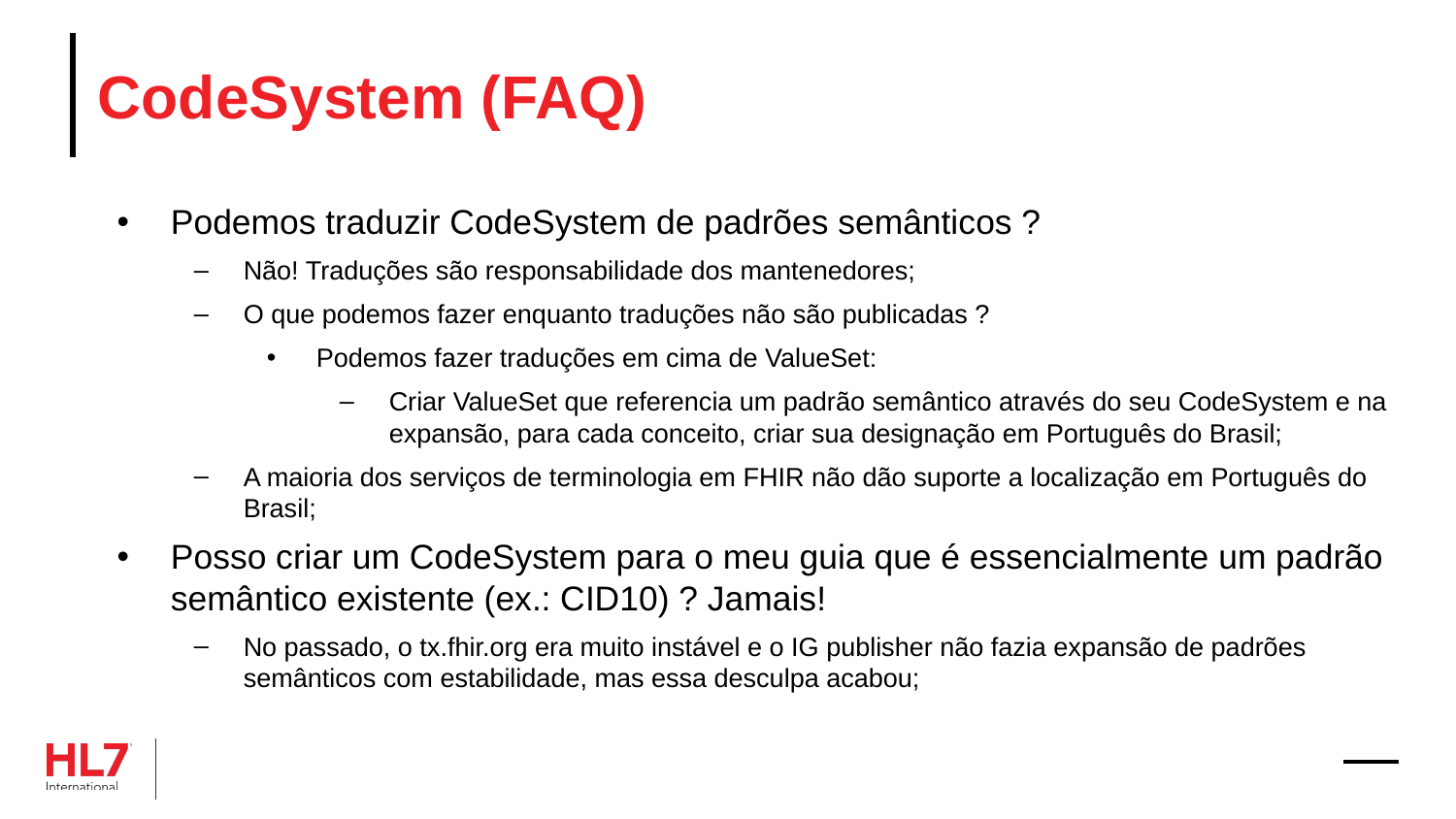

# CodeSystem (FAQ)
Podemos traduzir CodeSystem de padrões semânticos ?
Não! Traduções são responsabilidade dos mantenedores;
O que podemos fazer enquanto traduções não são publicadas ?
Podemos fazer traduções em cima de ValueSet:
Criar ValueSet que referencia um padrão semântico através do seu CodeSystem e na expansão, para cada conceito, criar sua designação em Português do Brasil;
A maioria dos serviços de terminologia em FHIR não dão suporte a localização em Português do Brasil;
Posso criar um CodeSystem para o meu guia que é essencialmente um padrão semântico existente (ex.: CID10) ? Jamais!
No passado, o tx.fhir.org era muito instável e o IG publisher não fazia expansão de padrões semânticos com estabilidade, mas essa desculpa acabou;